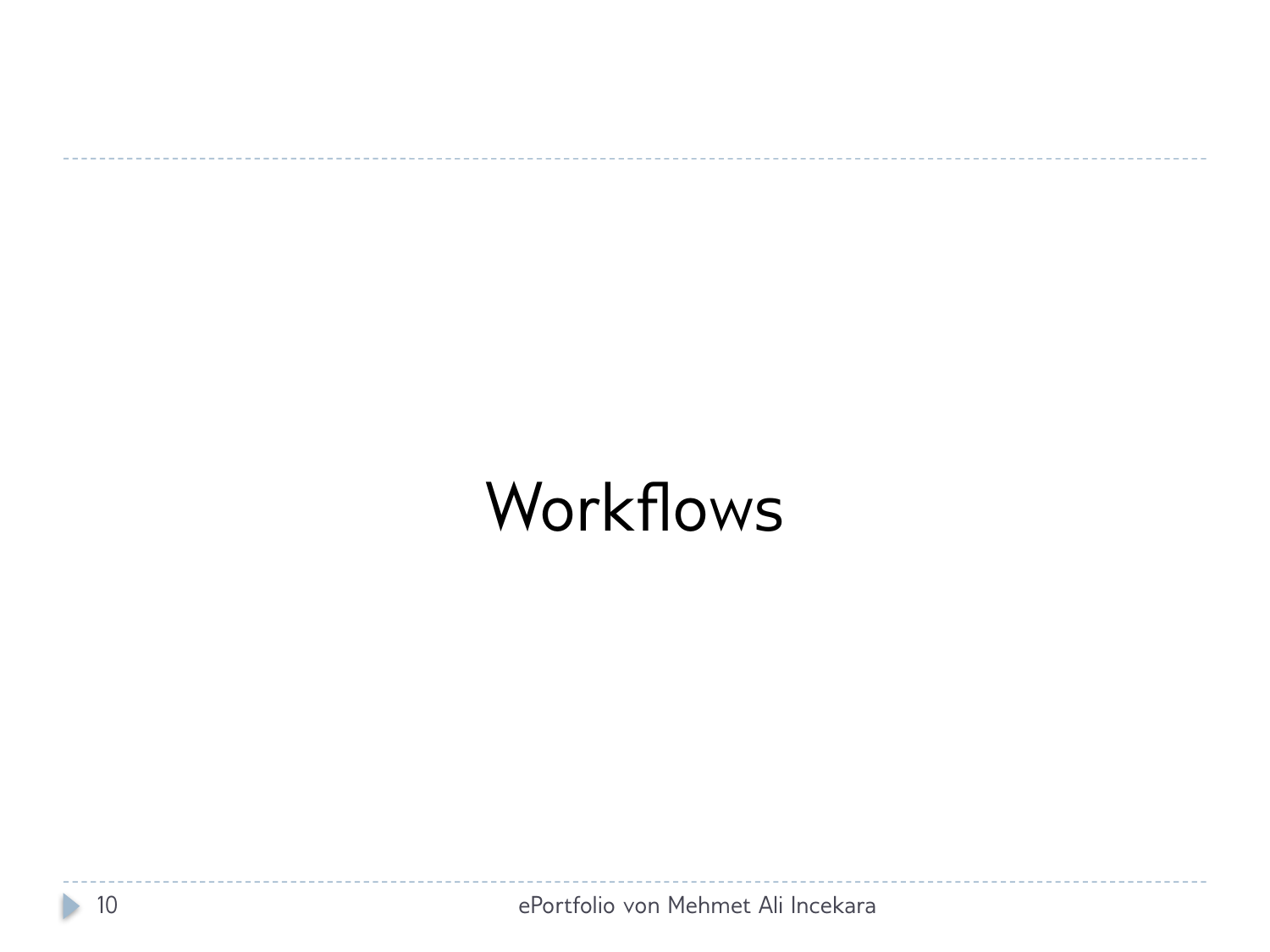

#

Workflows
10
ePortfolio von Mehmet Ali Incekara